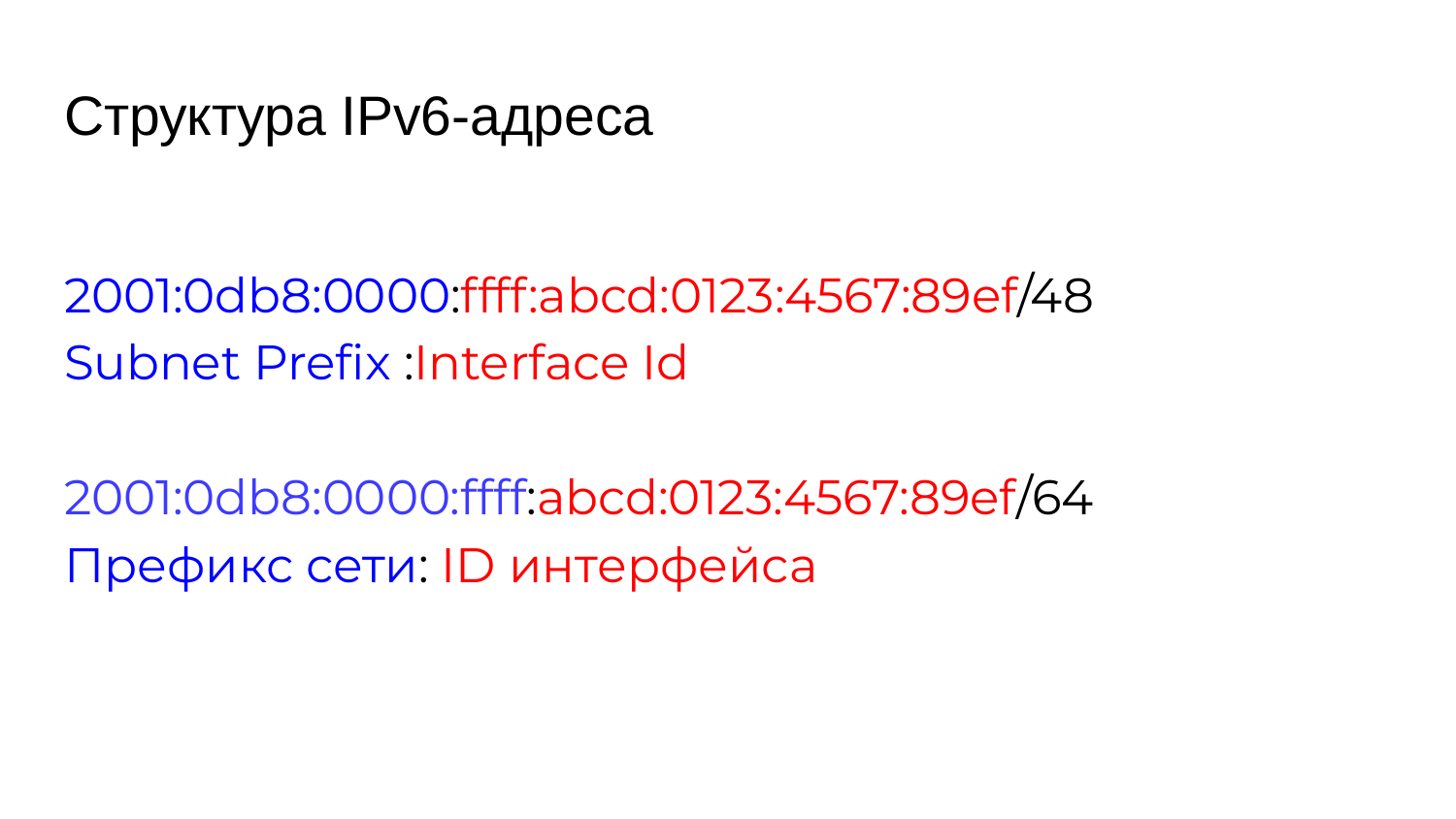

# Структура IPv6-адреса

2001:0db8:0000:ffff:abcd:0123:4567:89ef/48
Subnet Prefix :Interface Id

2001:0db8:0000:ffff:abcd:0123:4567:89ef/64
Префикс сети: ID интерфейса